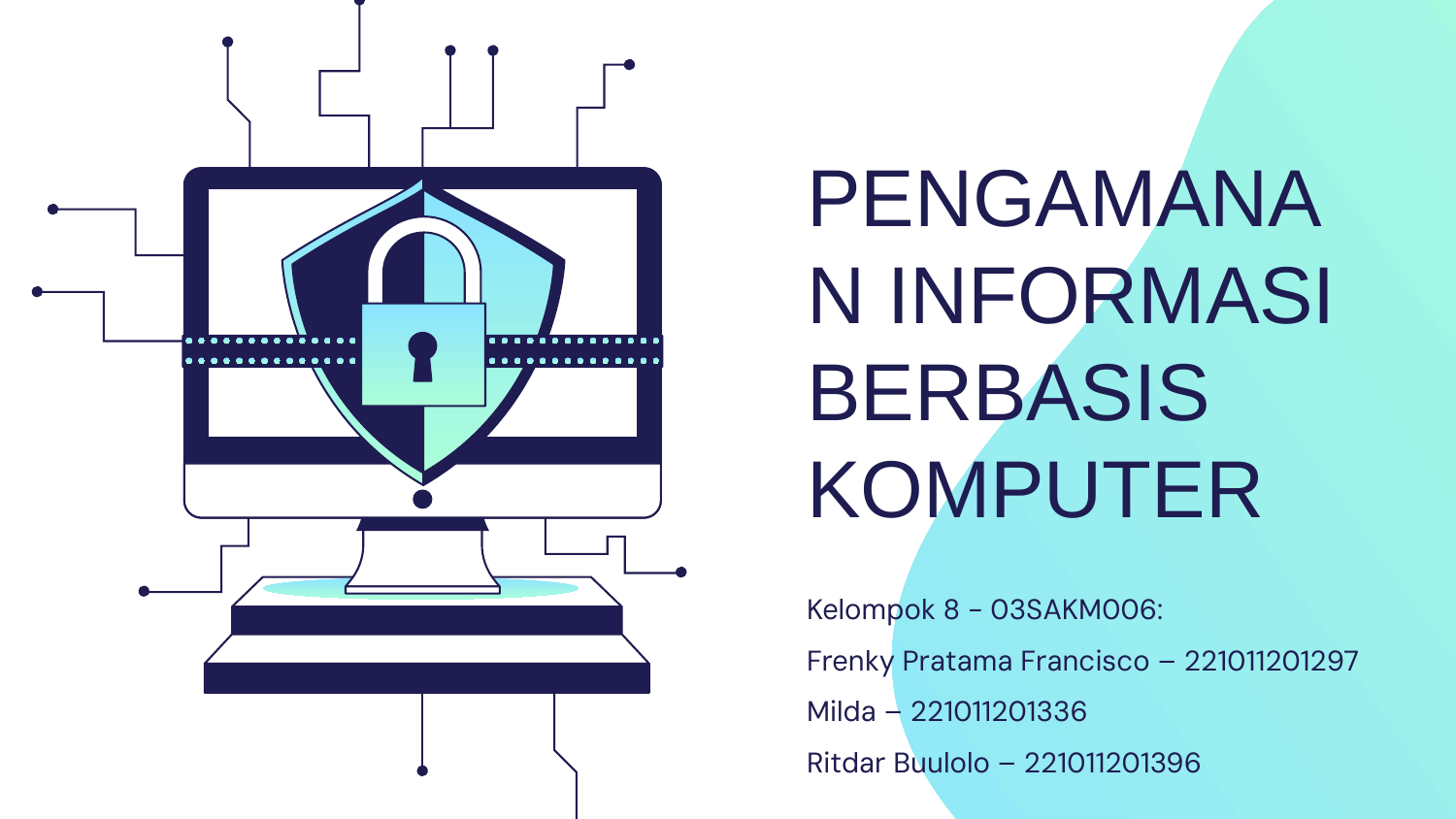

# PENGAMANAN INFORMASI BERBASIS KOMPUTER
Kelompok 8 - 03SAKM006:
Frenky Pratama Francisco – 221011201297
Milda – 221011201336
Ritdar Buulolo – 221011201396